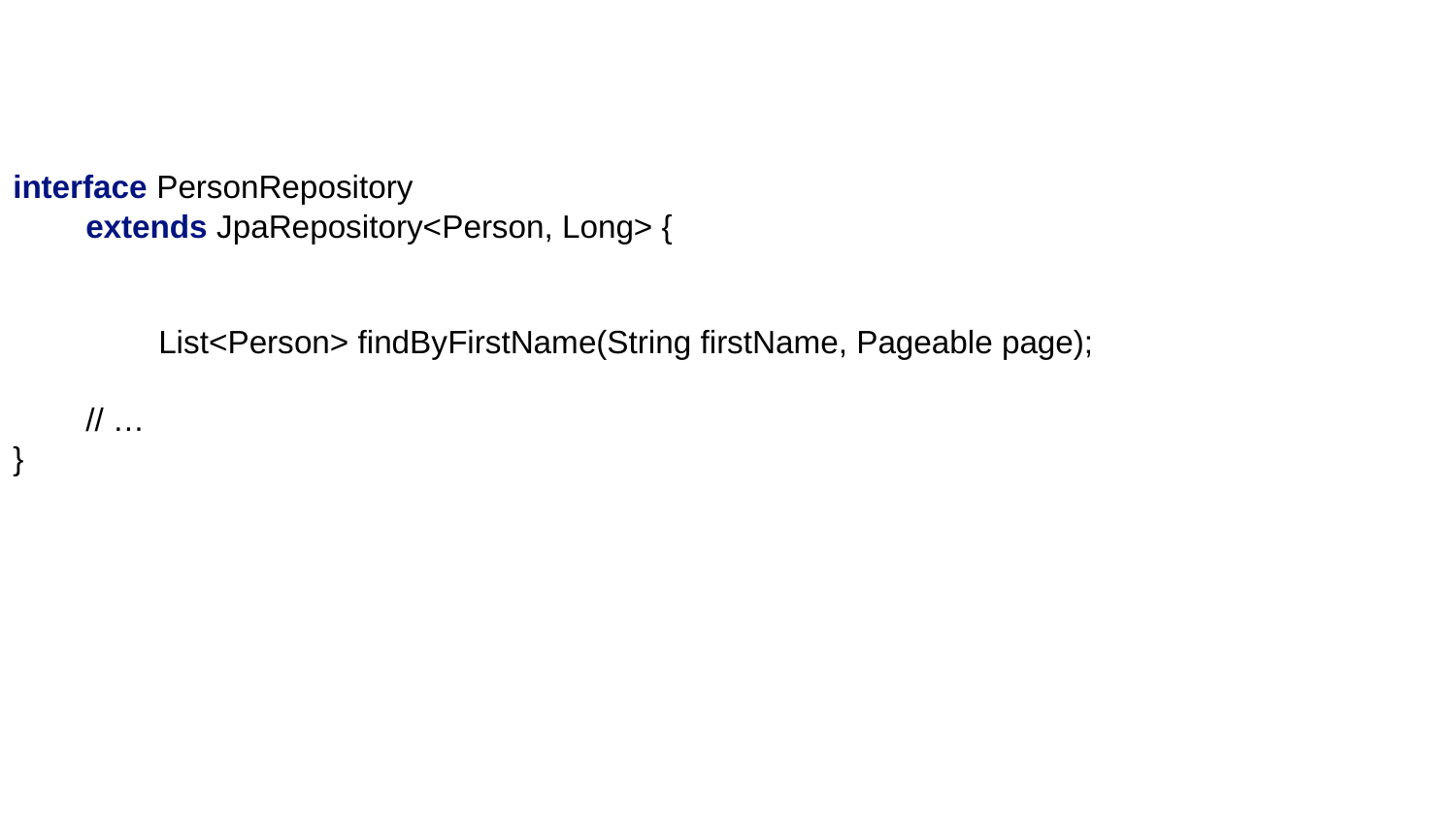

interface PersonRepository
extends JpaRepository<Person, Long> {

	List<Person> findByFirstName(String firstName, Pageable page);

// …
}
# Derived Queries